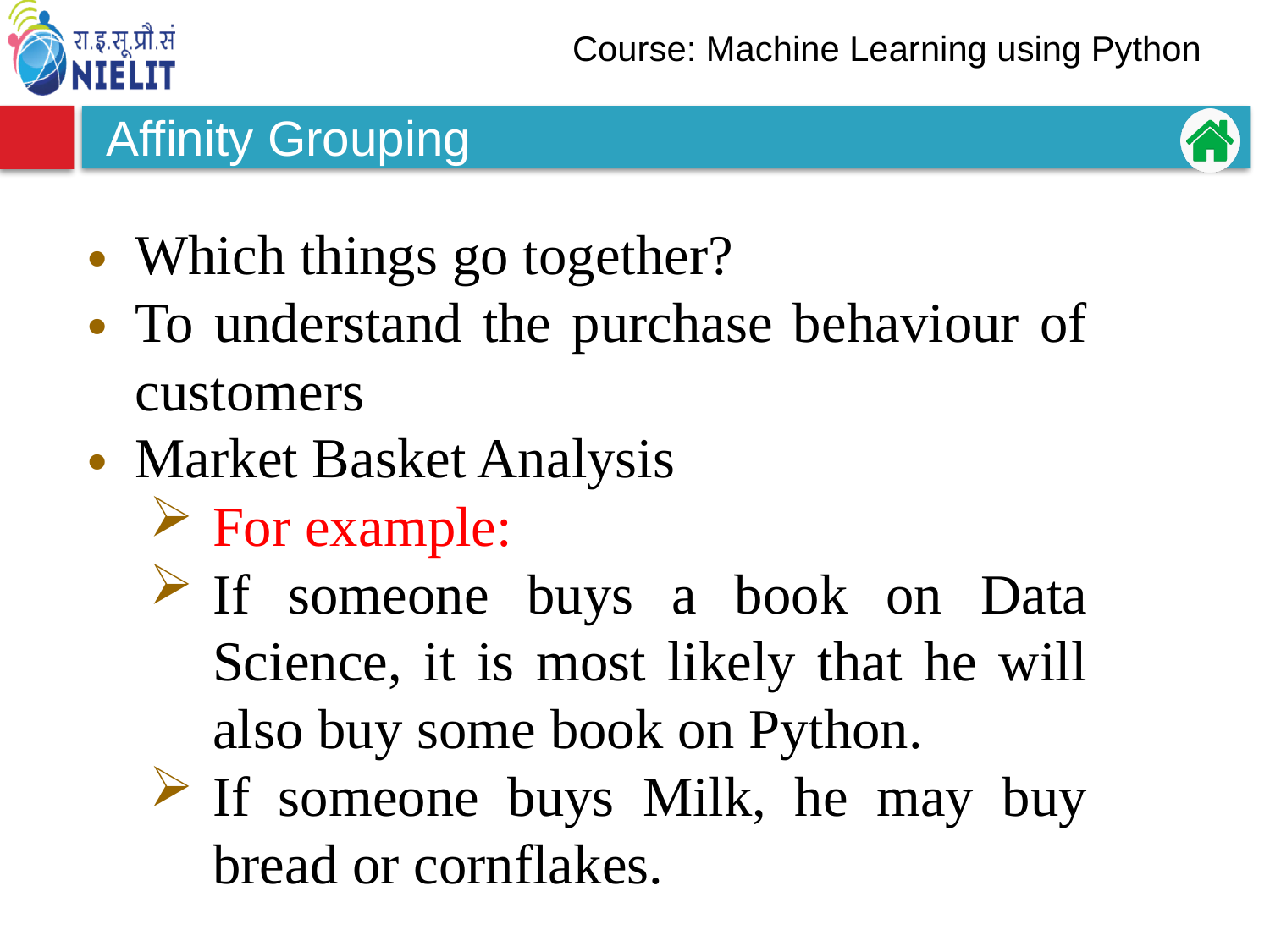

# Affinity Grouping

Which things go together?
To understand the purchase behaviour of customers
Market Basket Analysis
For example:
If someone buys a book on Data Science, it is most likely that he will also buy some book on Python.
If someone buys Milk, he may buy bread or cornflakes.